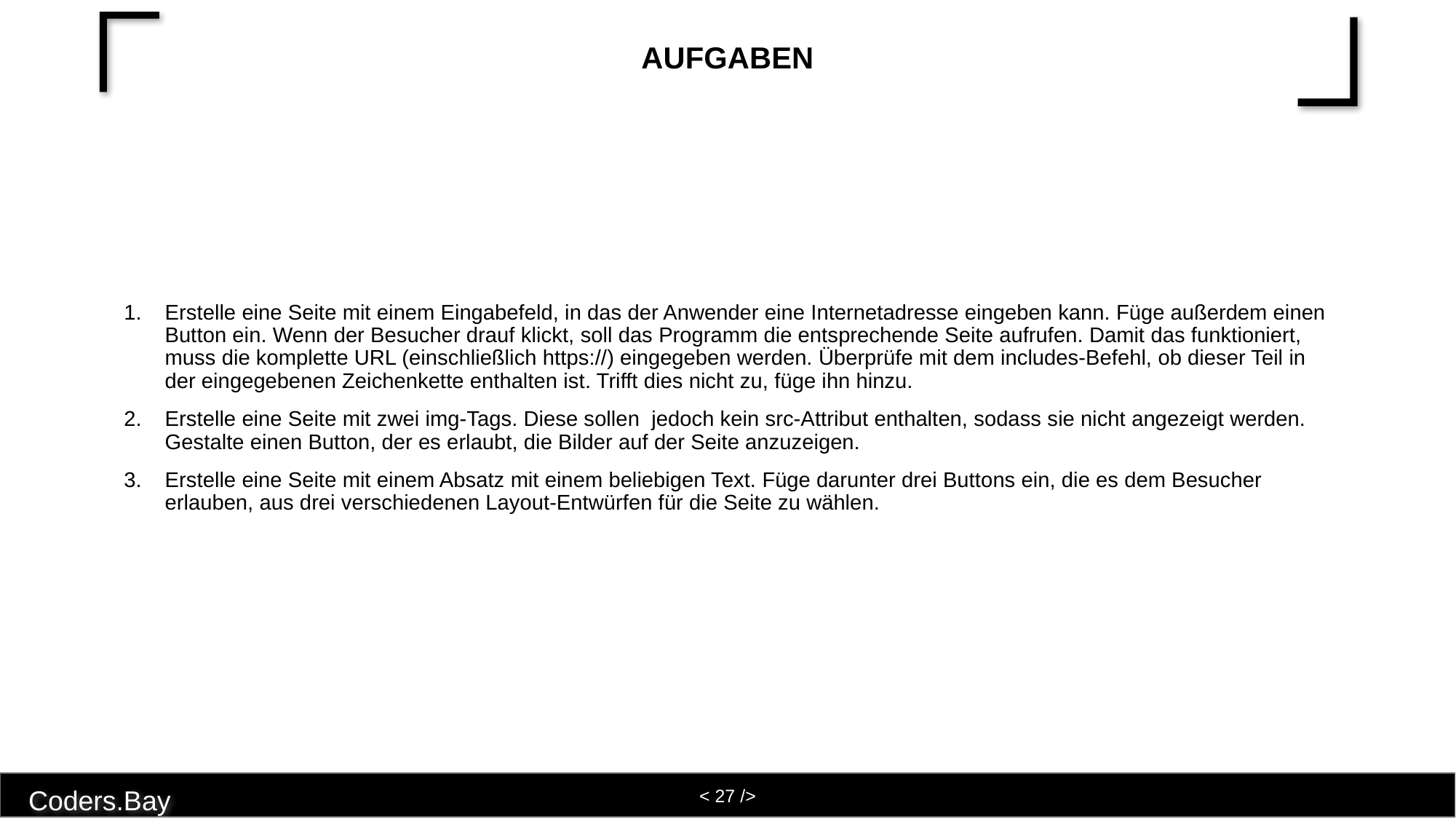

# Aufgaben
Erstelle eine Seite mit einem Eingabefeld, in das der Anwender eine Internetadresse eingeben kann. Füge außerdem einen Button ein. Wenn der Besucher drauf klickt, soll das Programm die entsprechende Seite aufrufen. Damit das funktioniert, muss die komplette URL (einschließlich https://) eingegeben werden. Überprüfe mit dem includes-Befehl, ob dieser Teil in der eingegebenen Zeichenkette enthalten ist. Trifft dies nicht zu, füge ihn hinzu.
Erstelle eine Seite mit zwei img-Tags. Diese sollen  jedoch kein src-Attribut enthalten, sodass sie nicht angezeigt werden. Gestalte einen Button, der es erlaubt, die Bilder auf der Seite anzuzeigen.
Erstelle eine Seite mit einem Absatz mit einem beliebigen Text. Füge darunter drei Buttons ein, die es dem Besucher erlauben, aus drei verschiedenen Layout-Entwürfen für die Seite zu wählen.